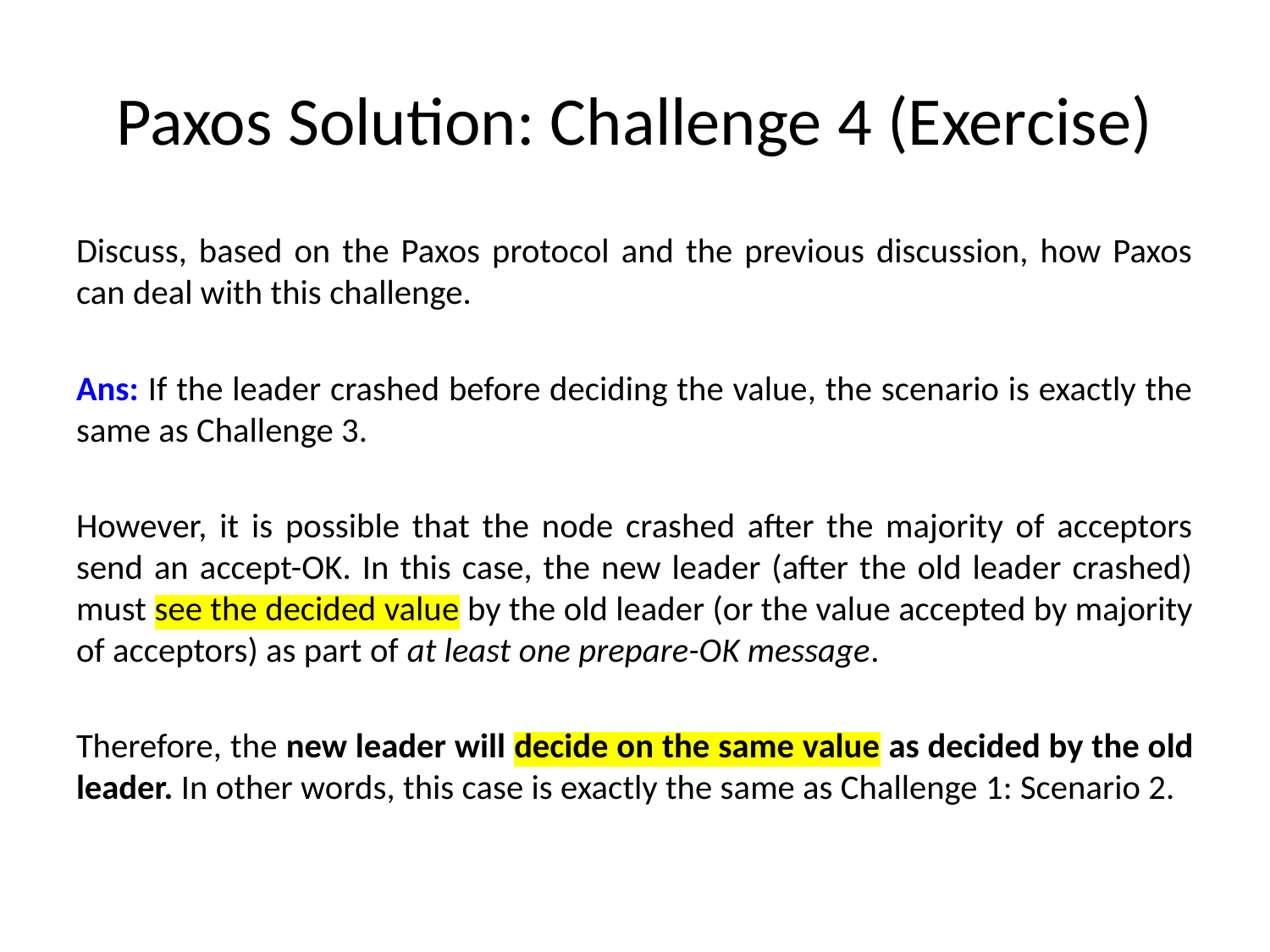

# Paxos Solution: Challenge 4 (Exercise)
Discuss, based on the Paxos protocol and the previous discussion, how Paxos can deal with this challenge.

Ans: If the leader crashed before deciding the value, the scenario is exactly the same as Challenge 3.

However, it is possible that the node crashed after the majority of acceptors send an accept-OK. In this case, the new leader (after the old leader crashed) must see the decided value by the old leader (or the value accepted by majority of acceptors) as part of at least one prepare-OK message.

Therefore, the new leader will decide on the same value as decided by the old leader. In other words, this case is exactly the same as Challenge 1: Scenario 2.